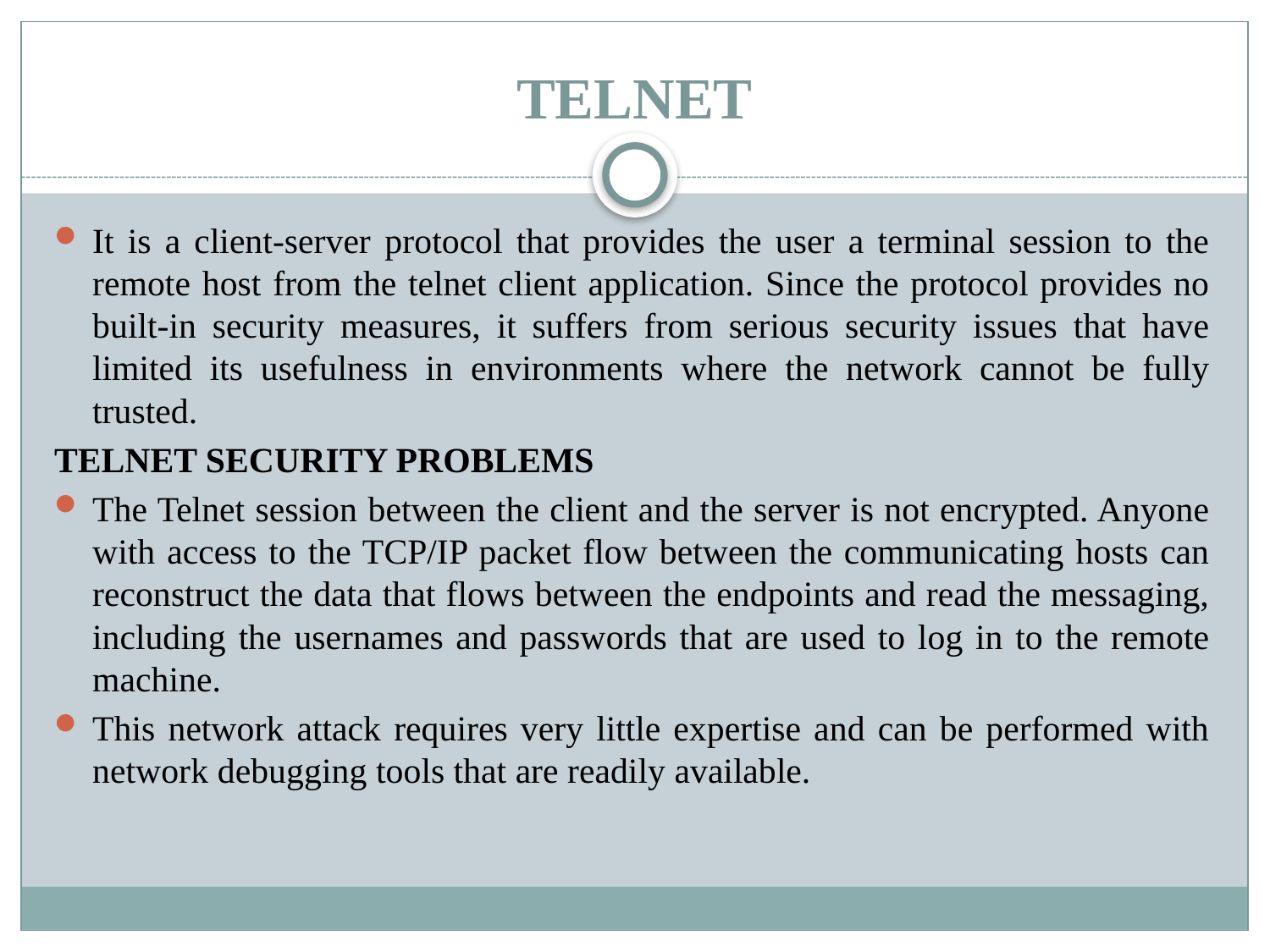

# TELNET
It is a client-server protocol that provides the user a terminal session to the remote host from the telnet client application. Since the protocol provides no built-in security measures, it suffers from serious security issues that have limited its usefulness in environments where the network cannot be fully trusted.
TELNET SECURITY PROBLEMS
The Telnet session between the client and the server is not encrypted. Anyone with access to the TCP/IP packet flow between the communicating hosts can reconstruct the data that flows between the endpoints and read the messaging, including the usernames and passwords that are used to log in to the remote machine.
This network attack requires very little expertise and can be performed with network debugging tools that are readily available.